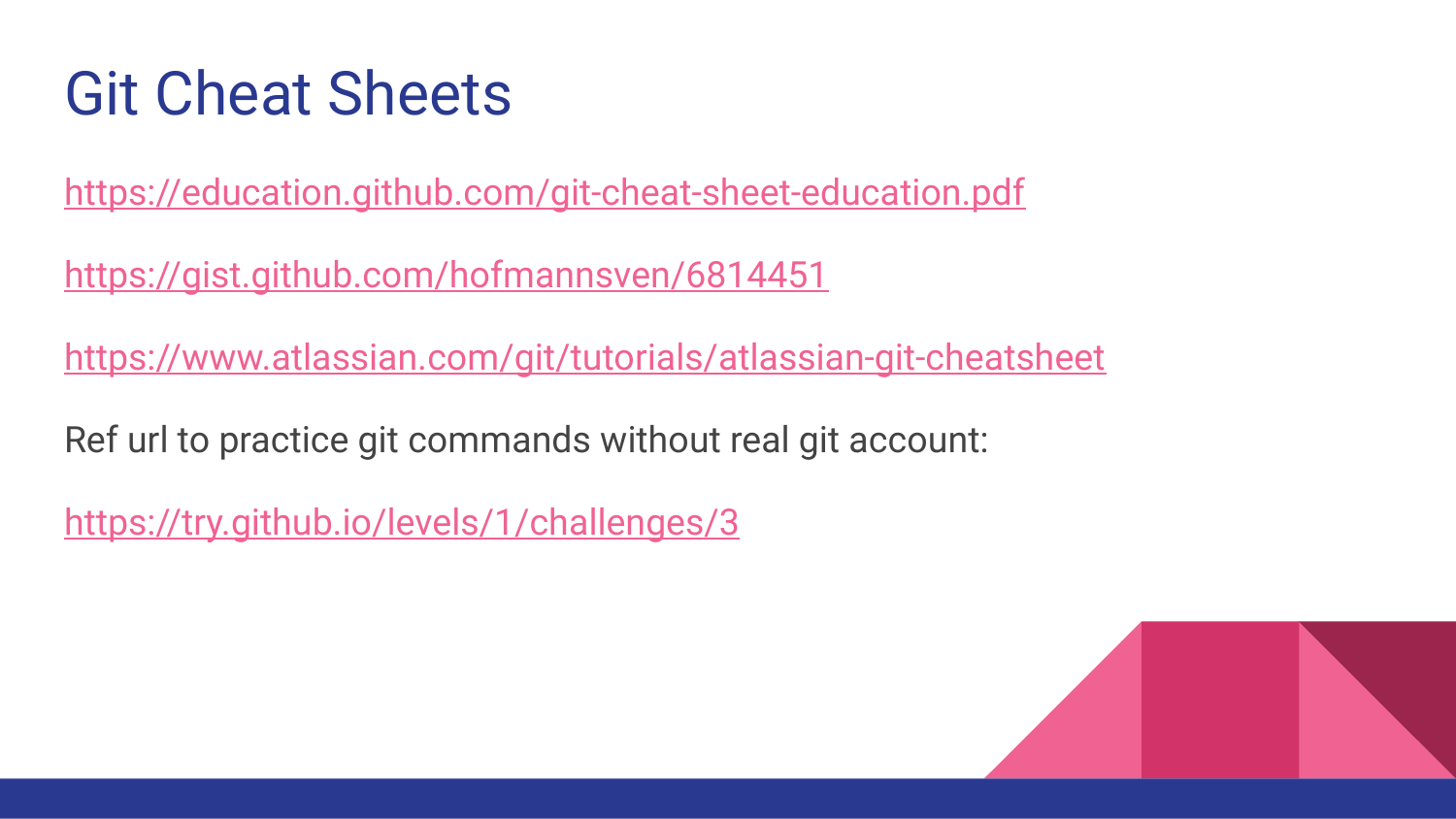

# Git Cheat Sheets
https://education.github.com/git-cheat-sheet-education.pdf
https://gist.github.com/hofmannsven/6814451
https://www.atlassian.com/git/tutorials/atlassian-git-cheatsheet
Ref url to practice git commands without real git account:
https://try.github.io/levels/1/challenges/3